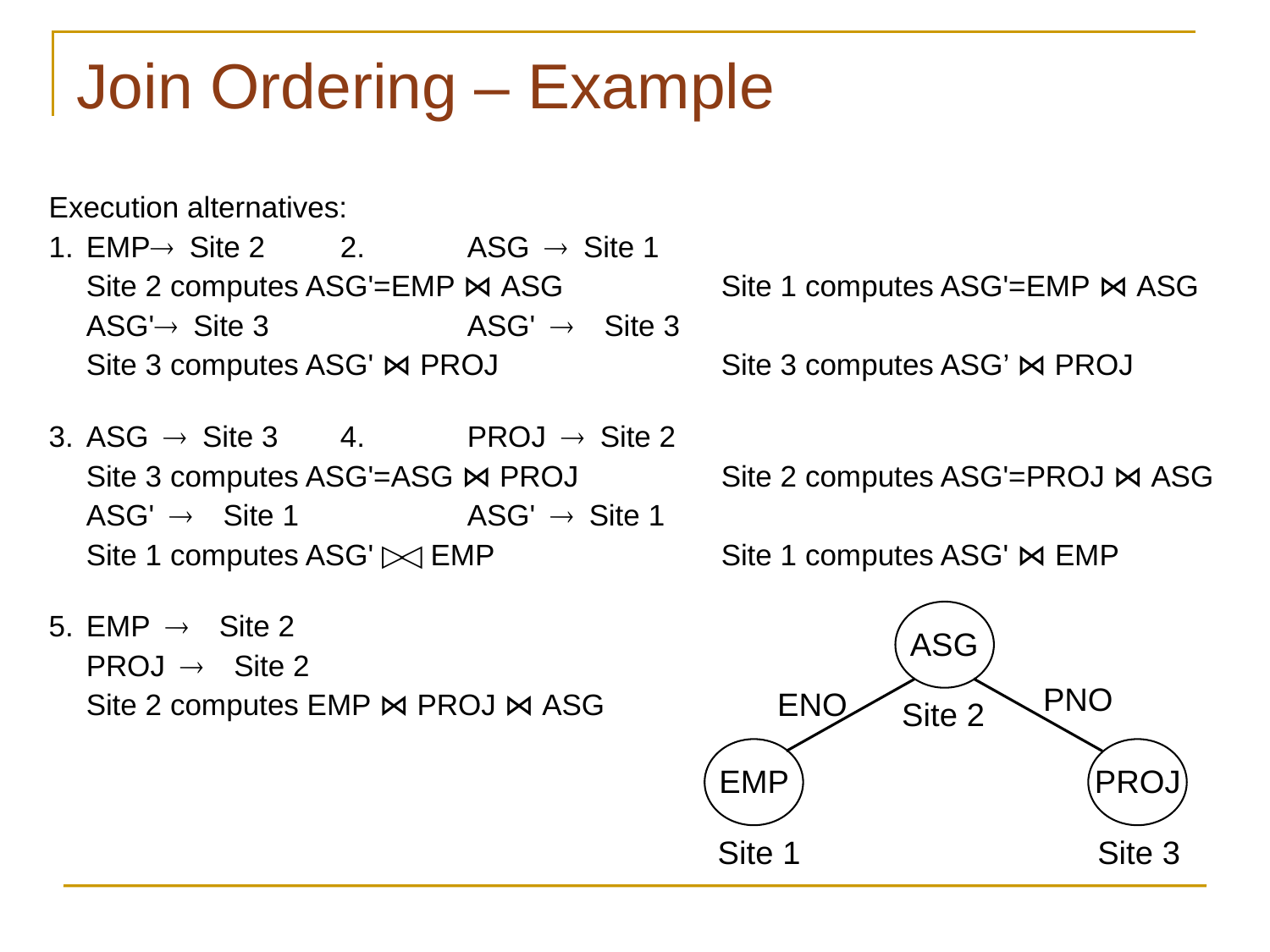

# Join Ordering – Example
Execution alternatives:
1.	EMP→ Site 2	2.	ASG → Site 1
	Site 2 computes ASG'=EMP ⋈ ASG		Site 1 computes ASG'=EMP ⋈ ASG
	ASG'→ Site 3		ASG' →  Site 3
	Site 3 computes ASG' ⋈ PROJ		Site 3 computes ASG’ ⋈ PROJ

3.	ASG → Site 3	4.	PROJ → Site 2
	Site 3 computes ASG'=ASG ⋈ PROJ		Site 2 computes ASG'=PROJ ⋈ ASG
	ASG' →  Site 1		ASG' → Site 1
	Site 1 computes ASG' ▷◁ EMP		Site 1 computes ASG' ⋈ EMP

5.	EMP →  Site 2
	PROJ →  Site 2
	Site 2 computes EMP ⋈ PROJ ⋈ ASG

ASG
PNO

ENO

EMP

PROJ
Site 2
Site 1
Site 3